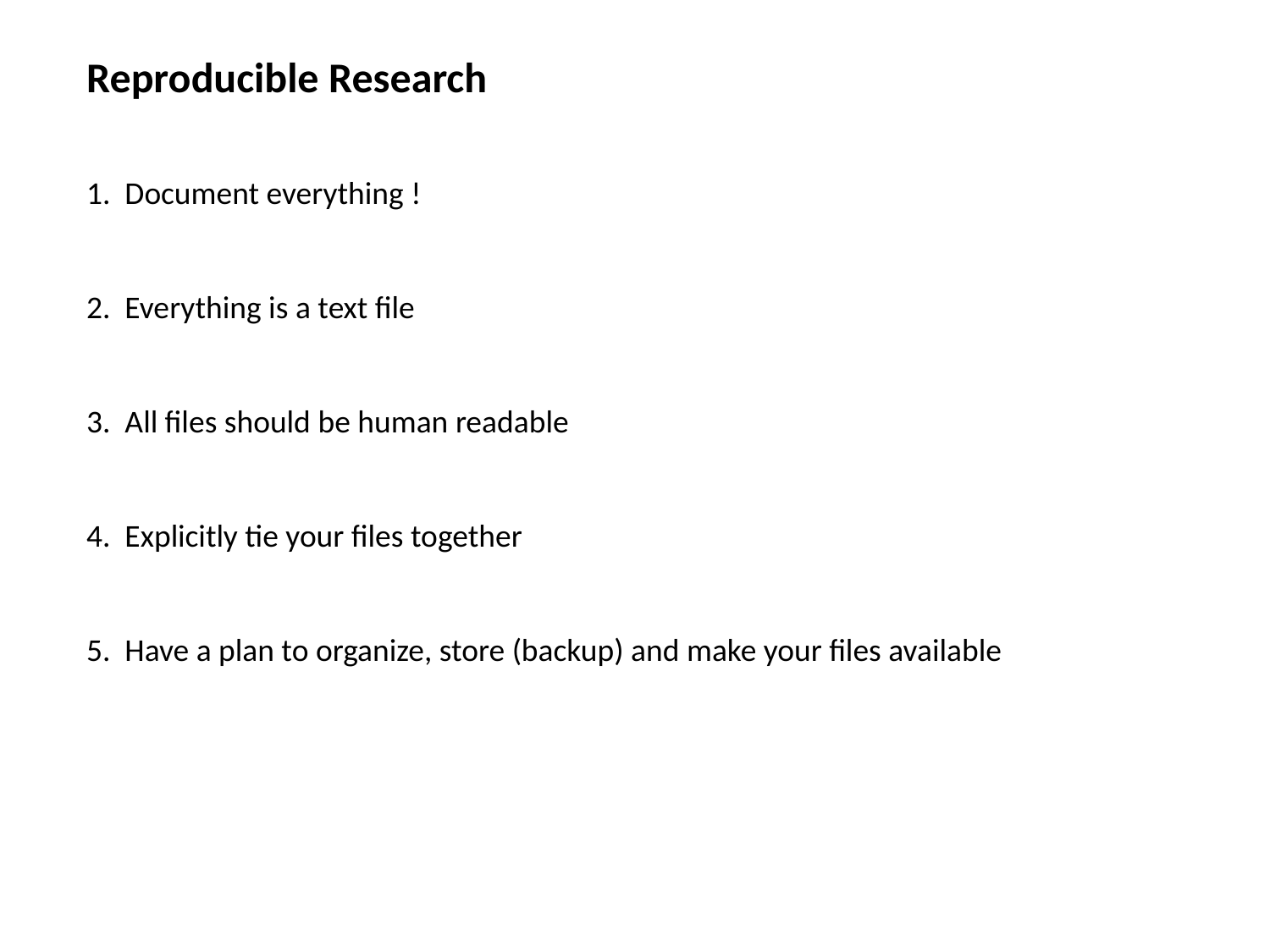

Reproducible Research

1.  Document everything !

2.  Everything is a text file

3.  All files should be human readable

4.  Explicitly tie your files together

5.  Have a plan to organize, store (backup) and make your files available